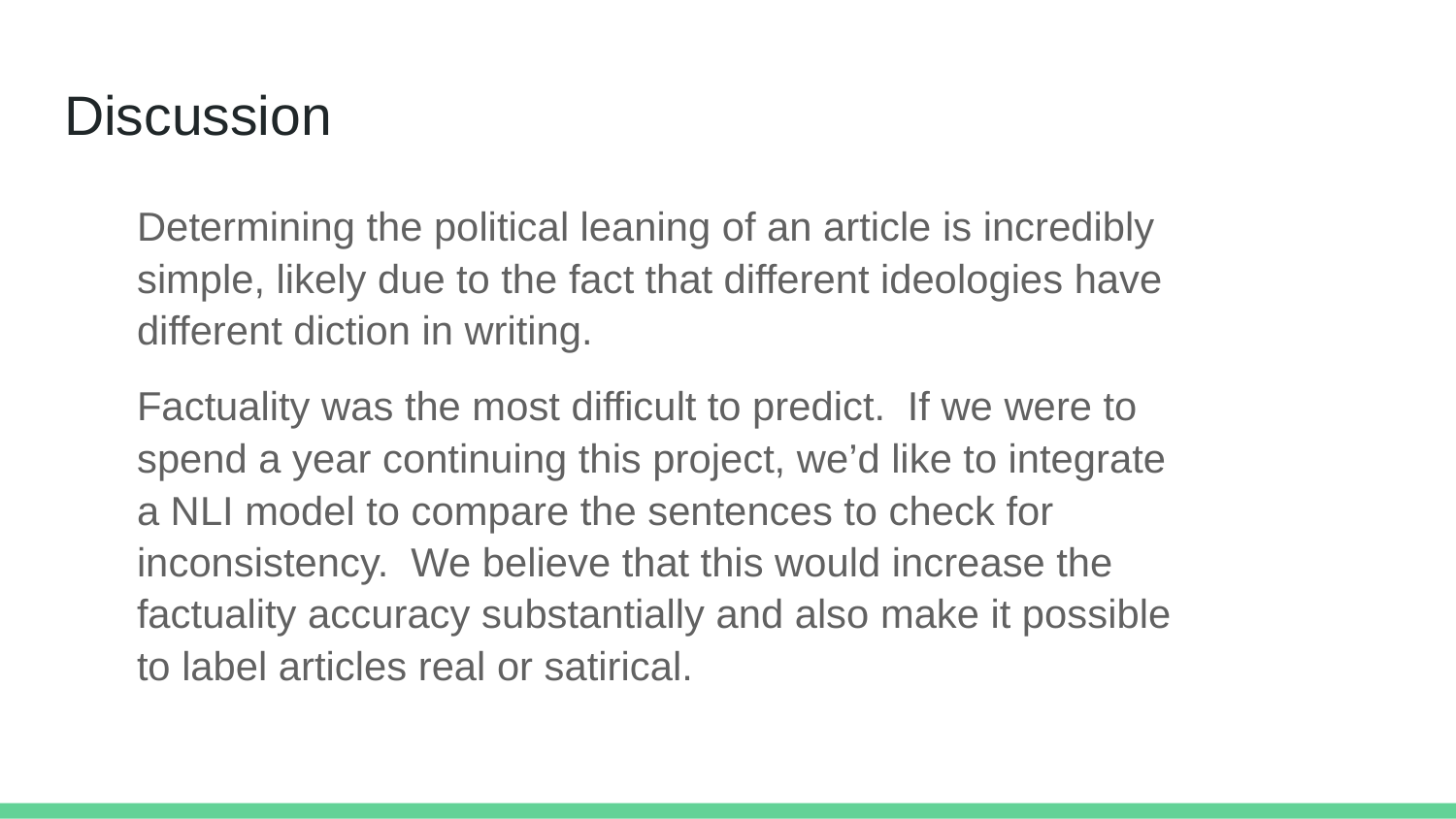

# Discussion
Determining the political leaning of an article is incredibly simple, likely due to the fact that different ideologies have different diction in writing.
Factuality was the most difficult to predict.  If we were to spend a year continuing this project, we’d like to integrate a NLI model to compare the sentences to check for inconsistency.  We believe that this would increase the factuality accuracy substantially and also make it possible to label articles real or satirical.